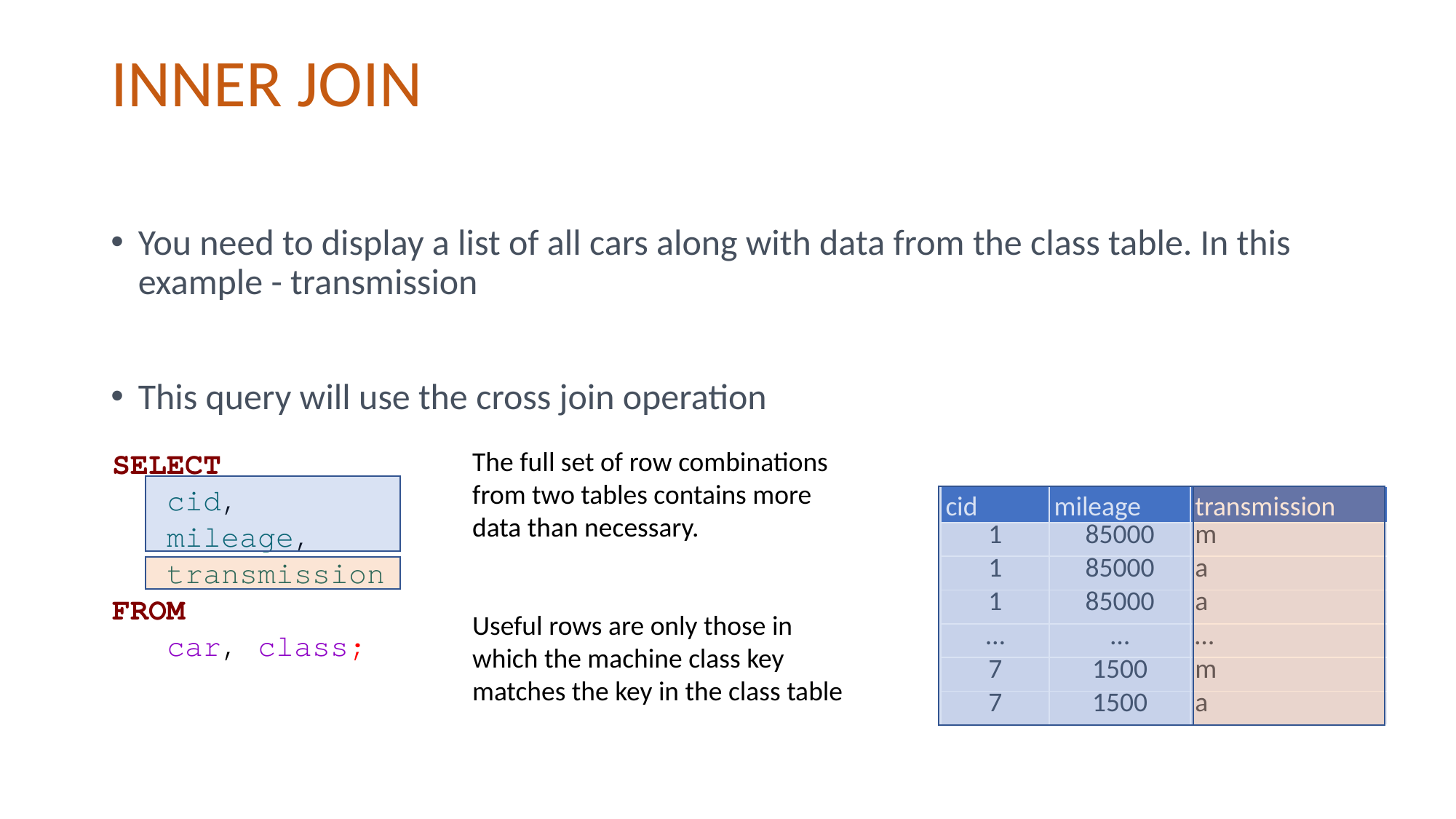

# INNER JOIN
You need to display a list of all cars along with data from the class table. In this example - transmission

This query will use the cross join operation

SELECT
   cid,
   mileage,
   transmission
FROM
   car, class;
The full set of row combinations from two tables contains more data than necessary.

Useful rows are only those in which the machine class key matches the key in the class table

| cid | mileage | transmission |
| --- | --- | --- |
| 1 | 85000 | m |
| 1 | 85000 | a |
| 1 | 85000 | a |
| … | … | … |
| 7 | 1500 | m |
| 7 | 1500 | a |